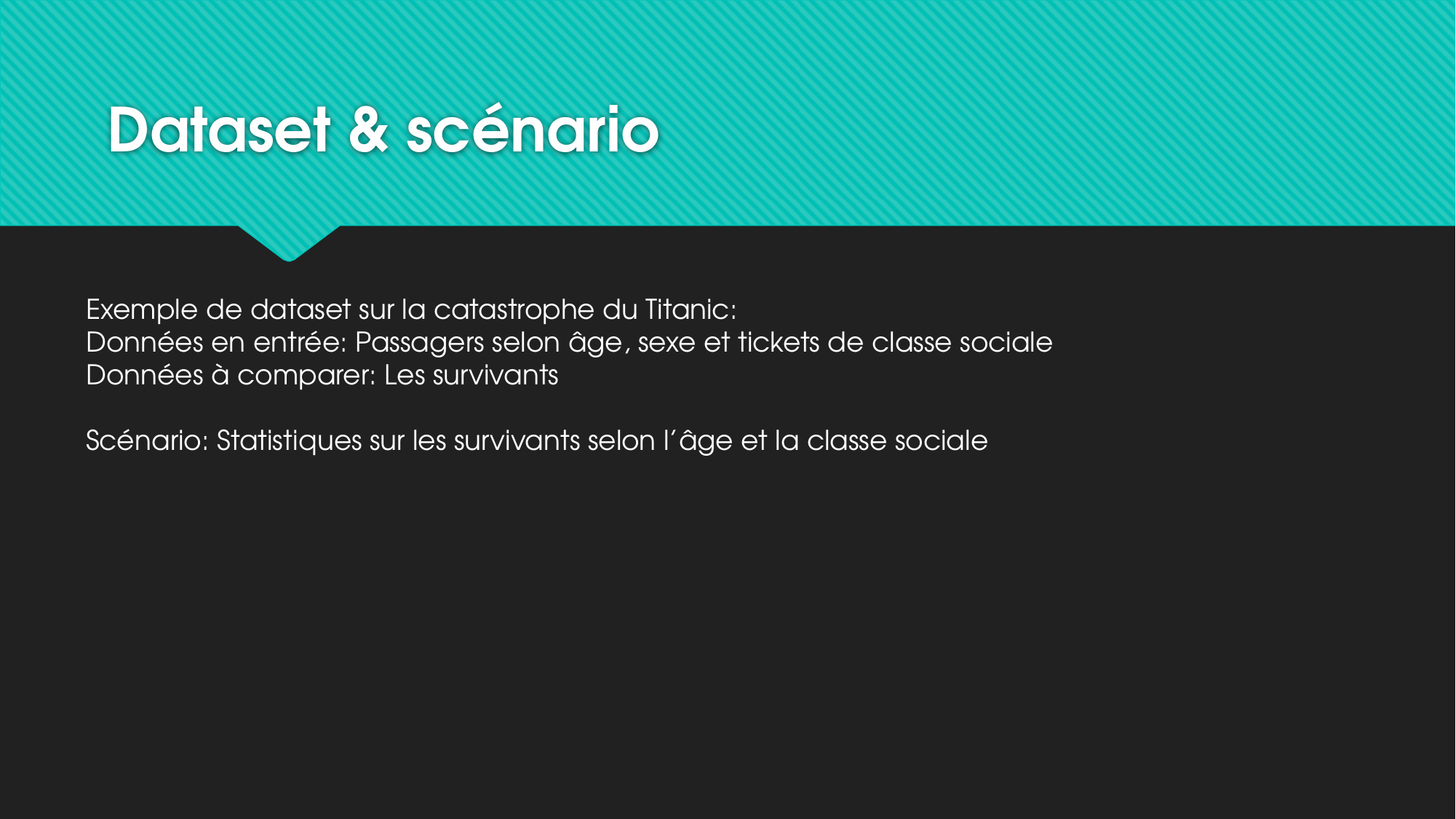

# Dataset & scénario
Exemple de dataset sur la catastrophe du Titanic:
Données en entrée: Passagers selon âge, sexe et tickets de classe sociale
Données à comparer: Les survivants

Scénario: Statistiques sur les survivants selon l’âge et la classe sociale